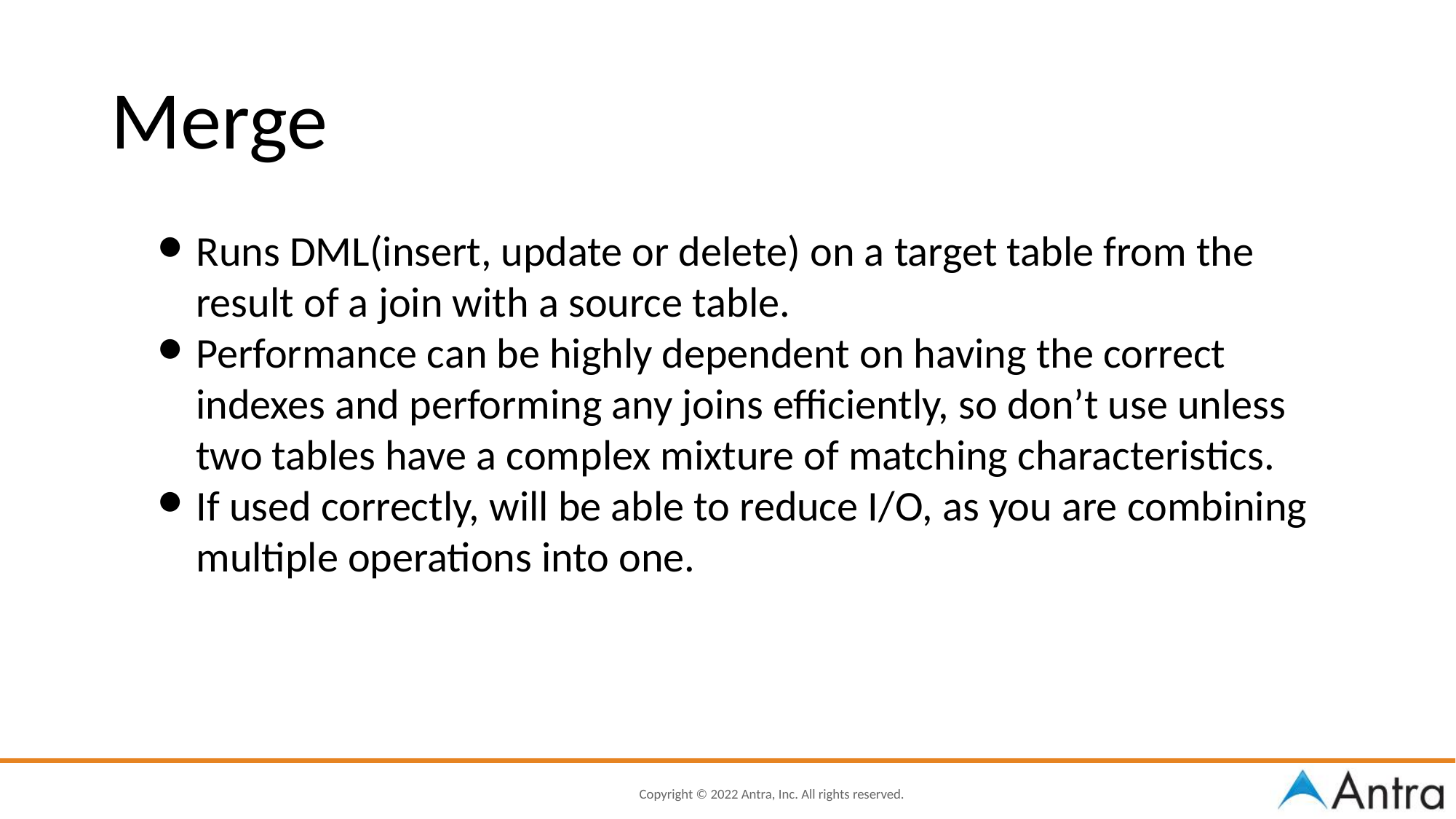

Merge
Runs DML(insert, update or delete) on a target table from the result of a join with a source table.
Performance can be highly dependent on having the correct indexes and performing any joins efficiently, so don’t use unless two tables have a complex mixture of matching characteristics.
If used correctly, will be able to reduce I/O, as you are combining multiple operations into one.